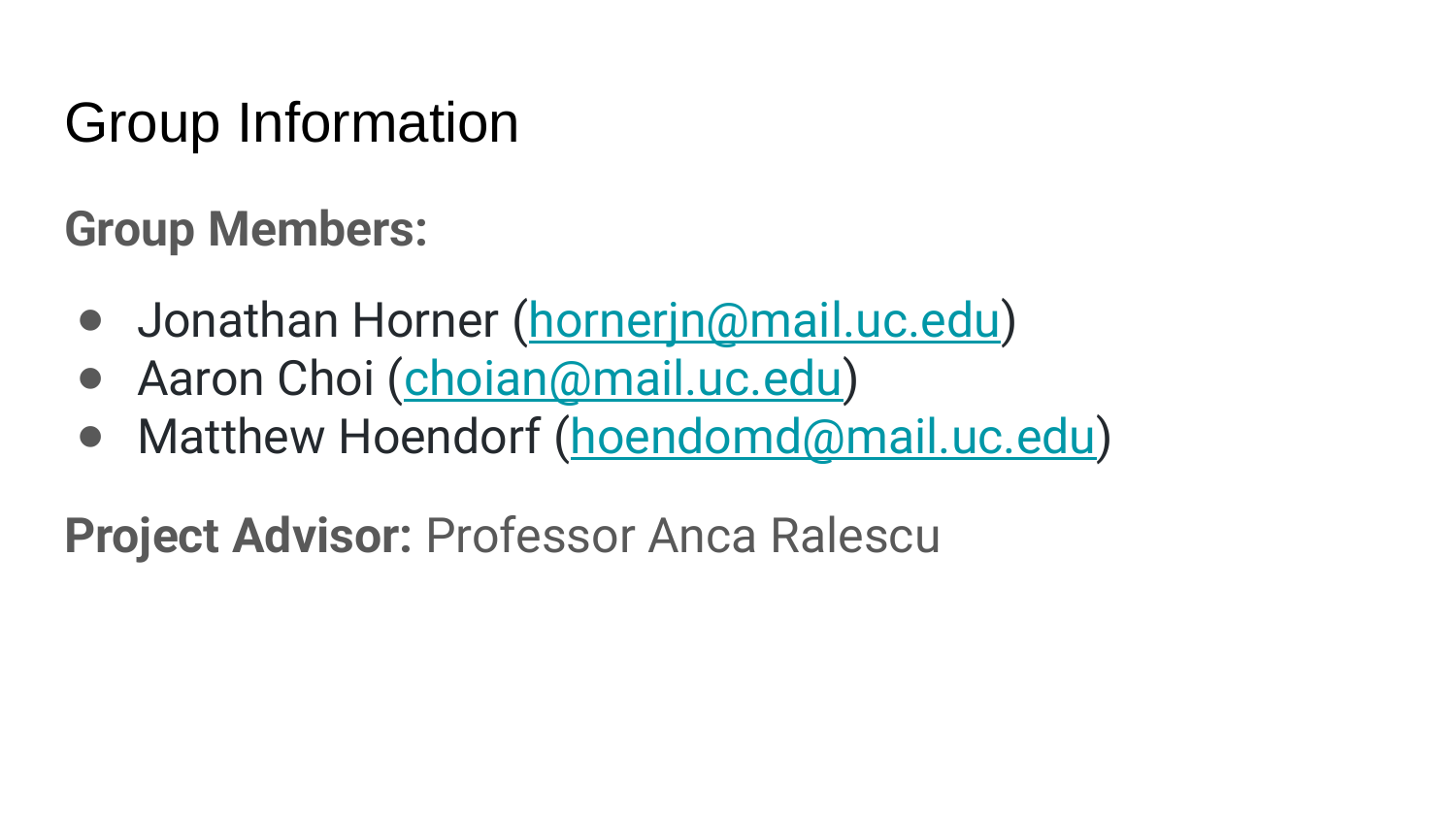

# Group Information
Group Members:
Jonathan Horner (hornerjn@mail.uc.edu)
Aaron Choi (choian@mail.uc.edu)
Matthew Hoendorf (hoendomd@mail.uc.edu)
Project Advisor: Professor Anca Ralescu